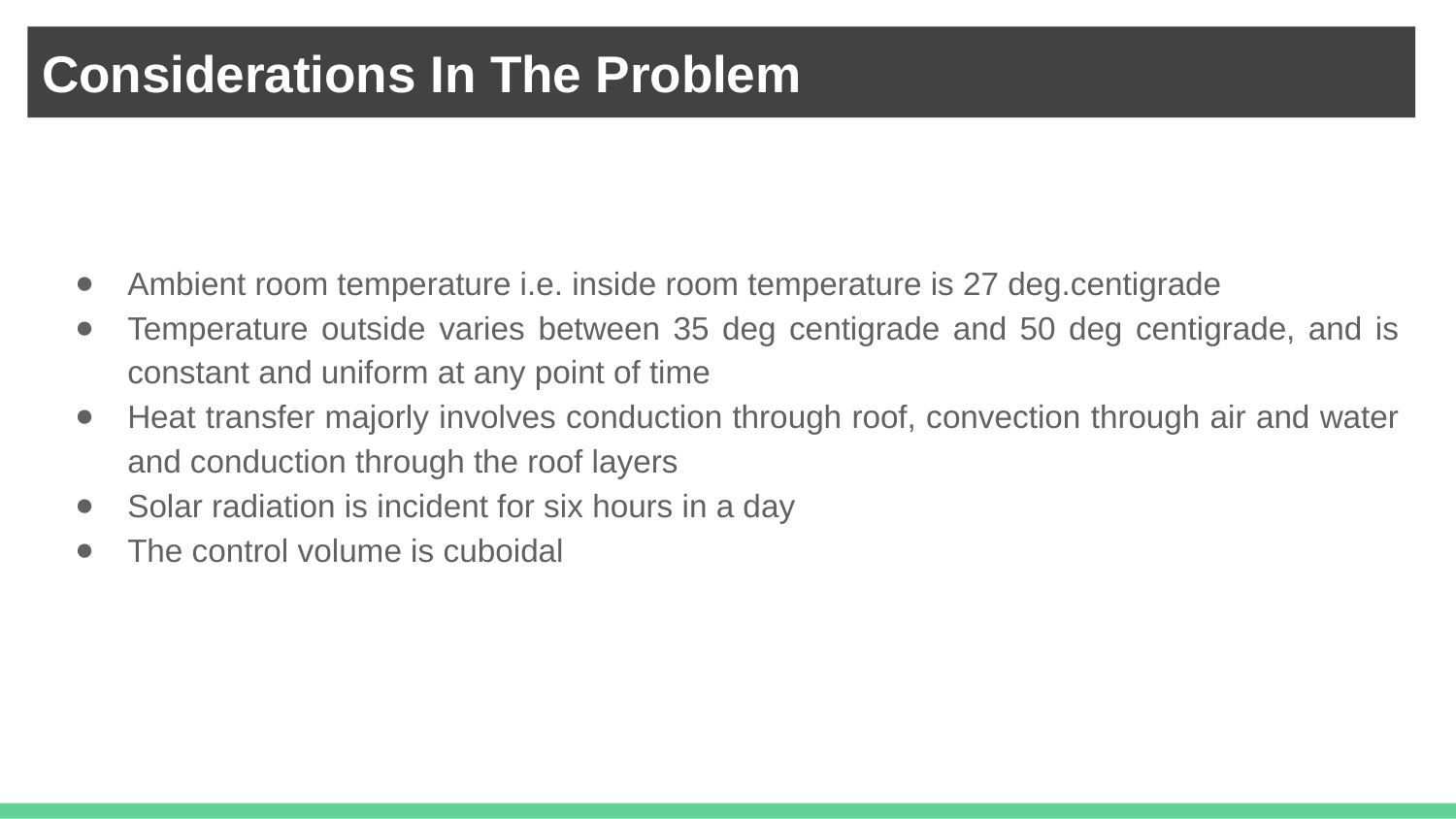

# Considerations In The Problem
Ambient room temperature i.e. inside room temperature is 27 deg.centigrade
Temperature outside varies between 35 deg centigrade and 50 deg centigrade, and is constant and uniform at any point of time
Heat transfer majorly involves conduction through roof, convection through air and water and conduction through the roof layers
Solar radiation is incident for six hours in a day
The control volume is cuboidal